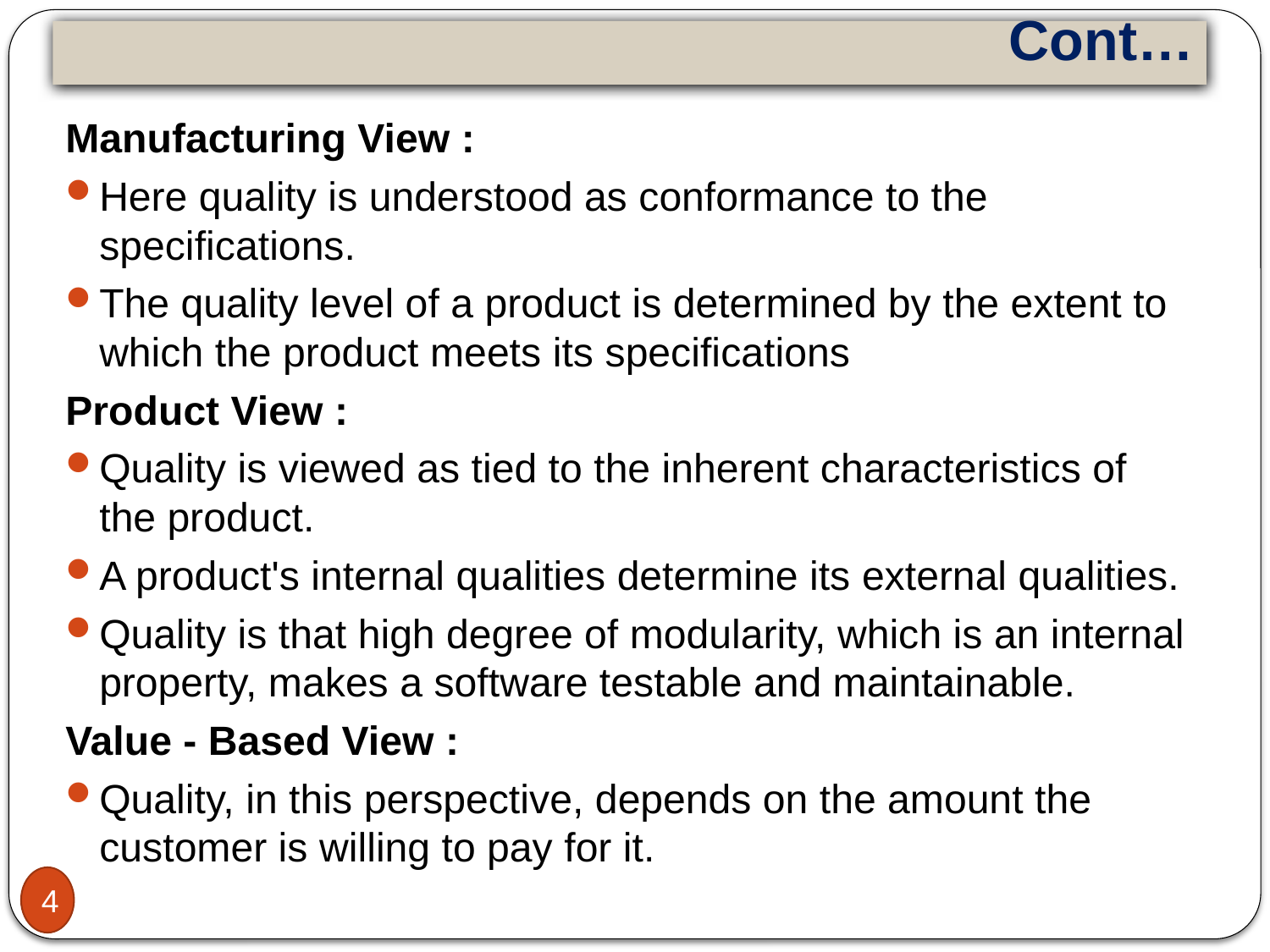

# Cont…
Manufacturing View :
Here quality is understood as conformance to the specifications.
The quality level of a product is determined by the extent to which the product meets its specifications
Product View :
Quality is viewed as tied to the inherent characteristics of the product.
A product's internal qualities determine its external qualities.
Quality is that high degree of modularity, which is an internal property, makes a software testable and maintainable.
Value - Based View :
Quality, in this perspective, depends on the amount the customer is willing to pay for it.

4